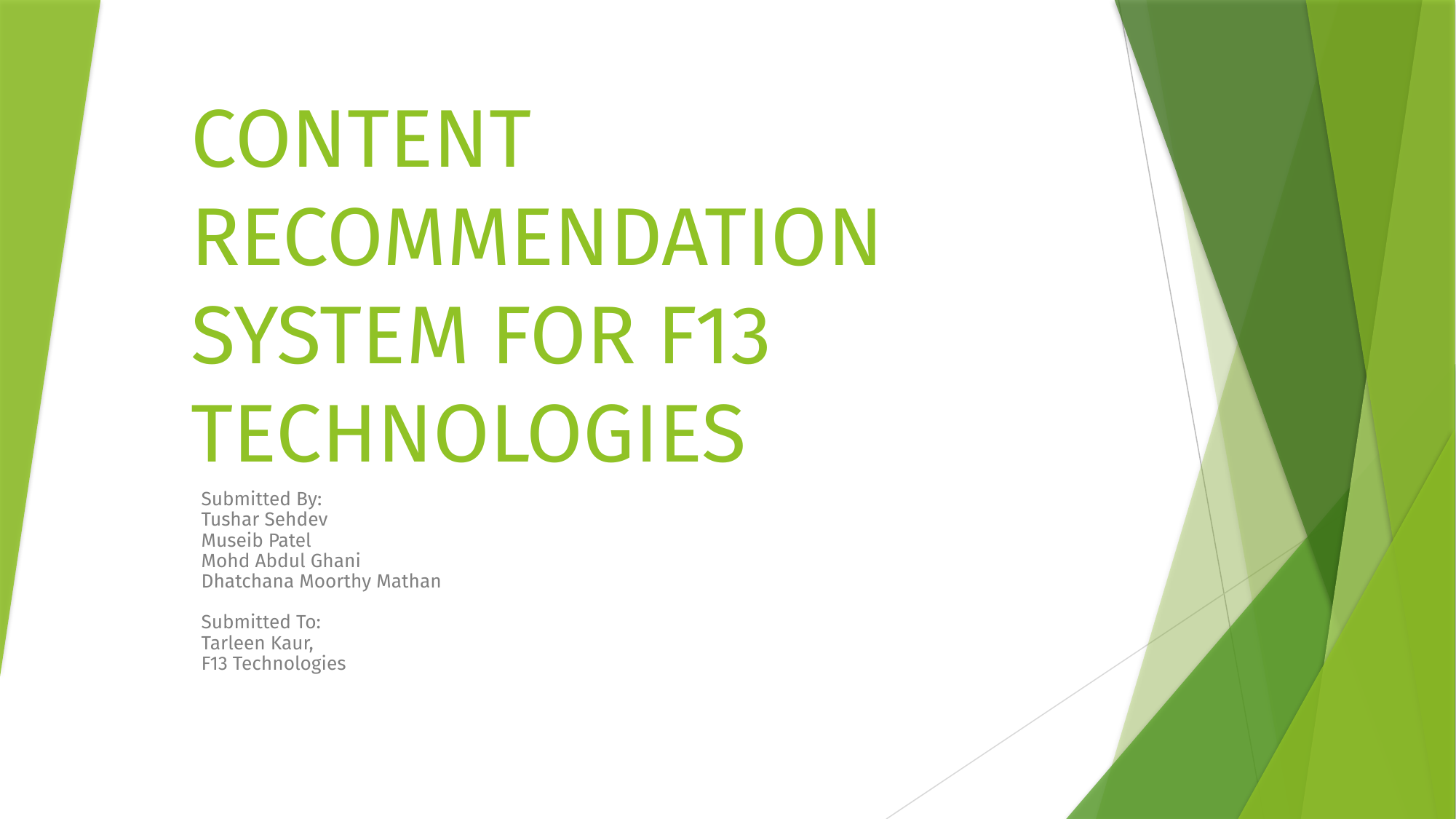

# CONTENT RECOMMENDATION SYSTEM FOR F13 TECHNOLOGIES
Submitted By:
Tushar Sehdev
Museib Patel
Mohd Abdul Ghani
Dhatchana Moorthy Mathan

Submitted To:
Tarleen Kaur,
F13 Technologies